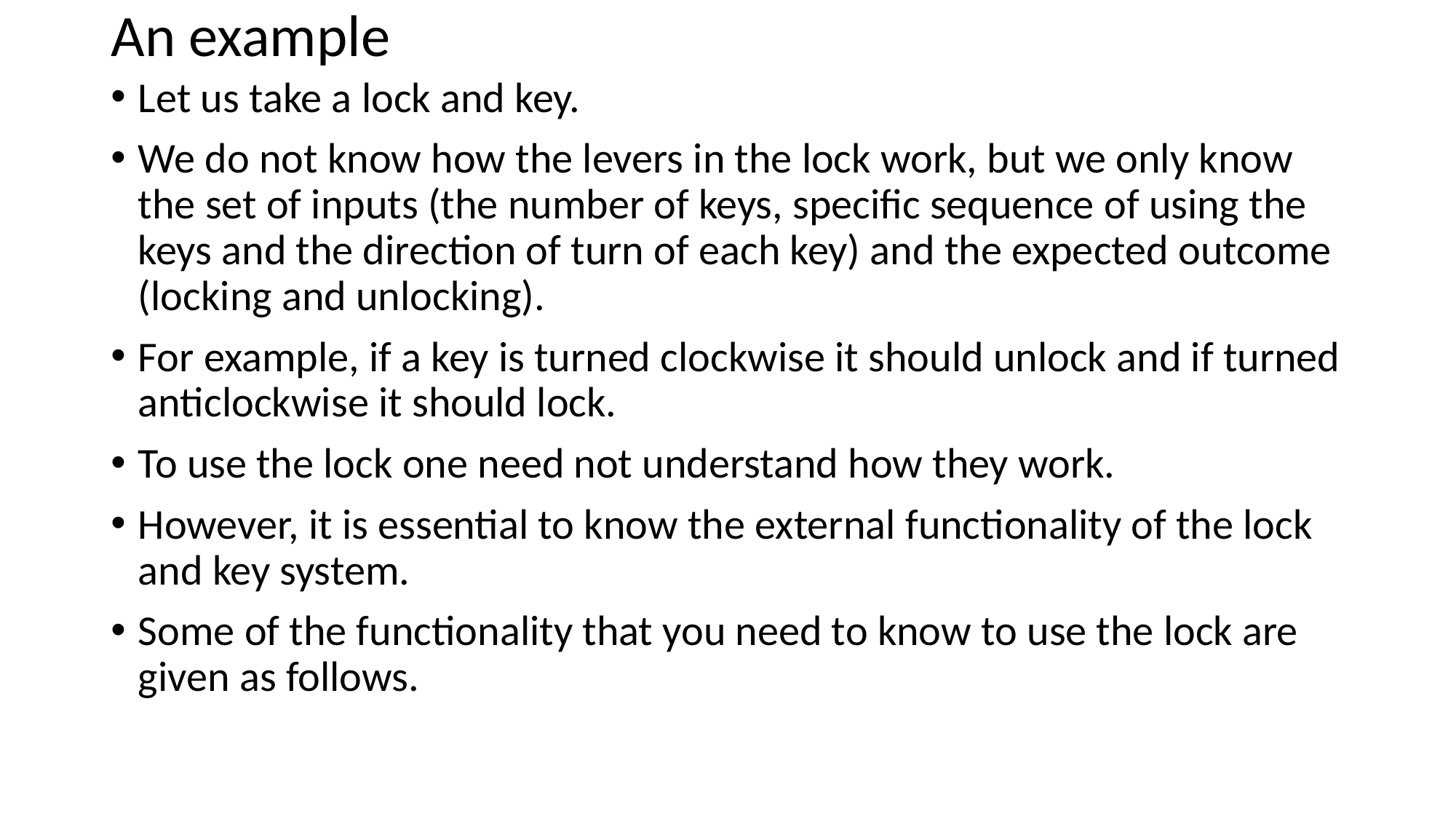

# An example
Let us take a lock and key.
We do not know how the levers in the lock work, but we only know the set of inputs (the number of keys, specific sequence of using the keys and the direction of turn of each key) and the expected outcome (locking and unlocking).
For example, if a key is turned clockwise it should unlock and if turned anticlockwise it should lock.
To use the lock one need not understand how they work.
However, it is essential to know the external functionality of the lock and key system.
Some of the functionality that you need to know to use the lock are given as follows.